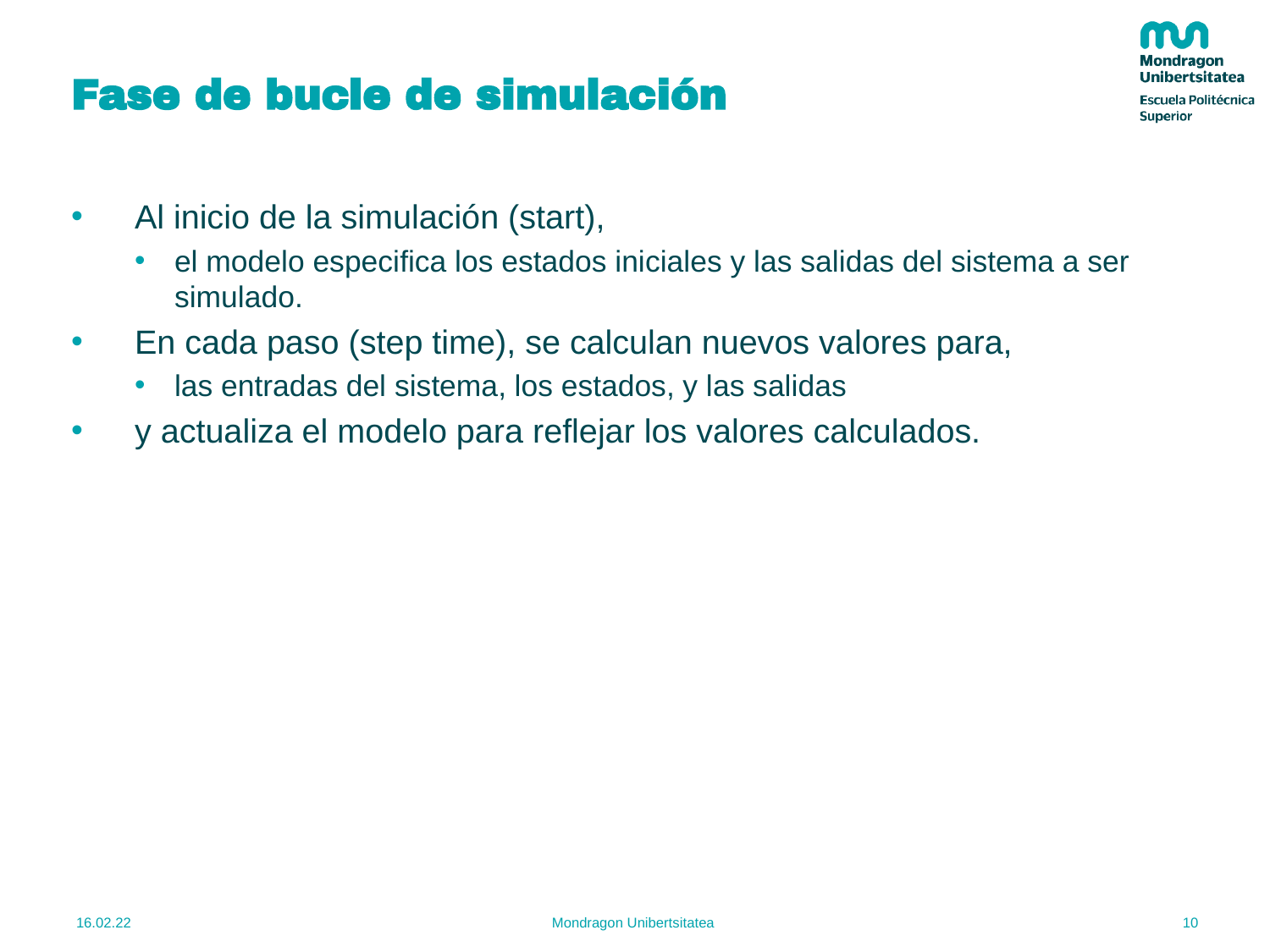

# Fase de bucle de simulación
Al inicio de la simulación (start),
el modelo especifica los estados iniciales y las salidas del sistema a ser simulado.
En cada paso (step time), se calculan nuevos valores para,
las entradas del sistema, los estados, y las salidas
y actualiza el modelo para reflejar los valores calculados.

10
16.02.22
Mondragon Unibertsitatea